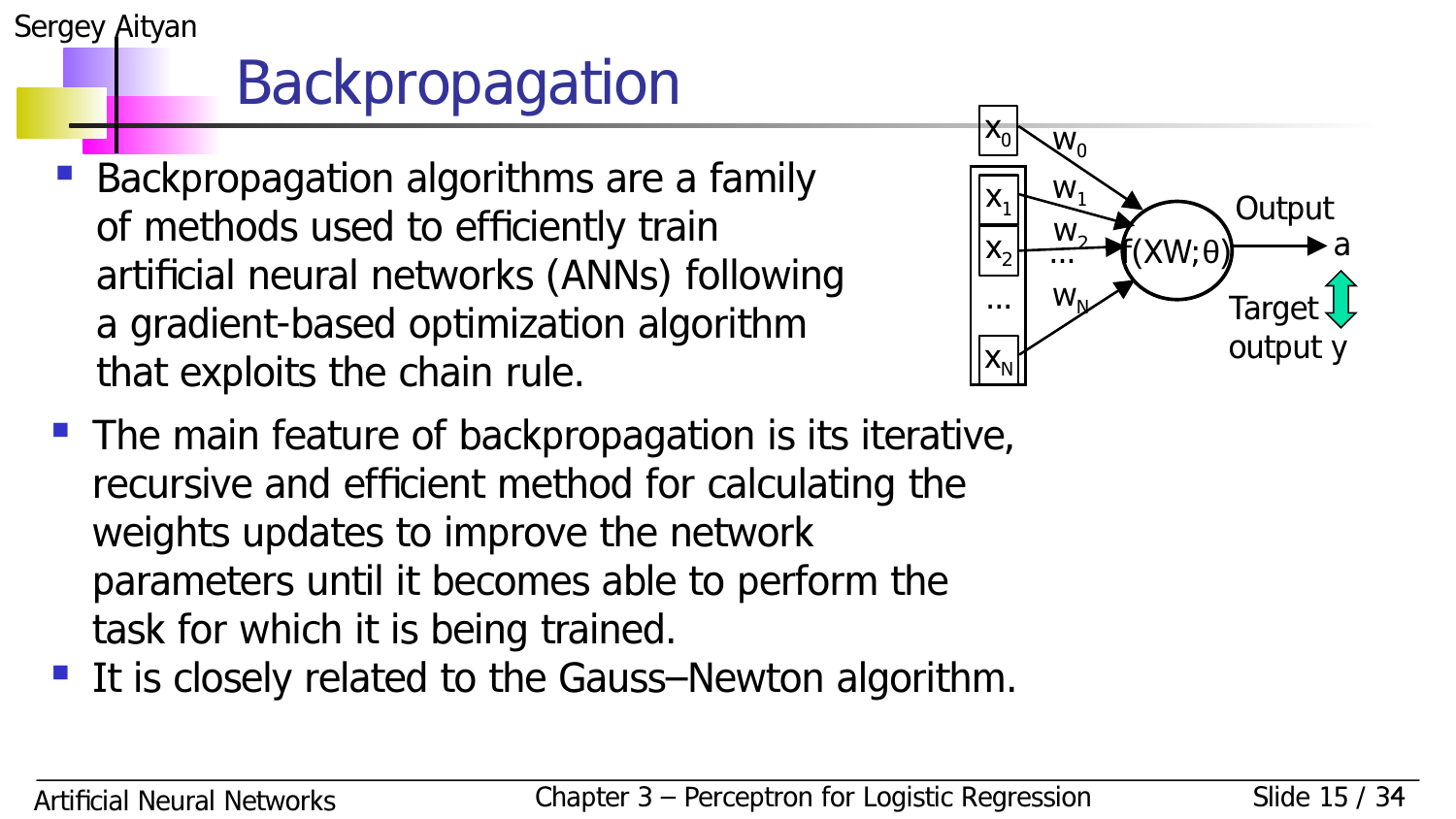

# Backpropagation
x0

x1
x2
…
xN
w0
w1
w2
…
wN
 Output
f(XW;θ)
a

Target output y
Backpropagation algorithms are a family of methods used to efficiently train artificial neural networks (ANNs) following a gradient-based optimization algorithm that exploits the chain rule.
The main feature of backpropagation is its iterative, recursive and efficient method for calculating the weights updates to improve the network parameters until it becomes able to perform the task for which it is being trained.
It is closely related to the Gauss–Newton algorithm.